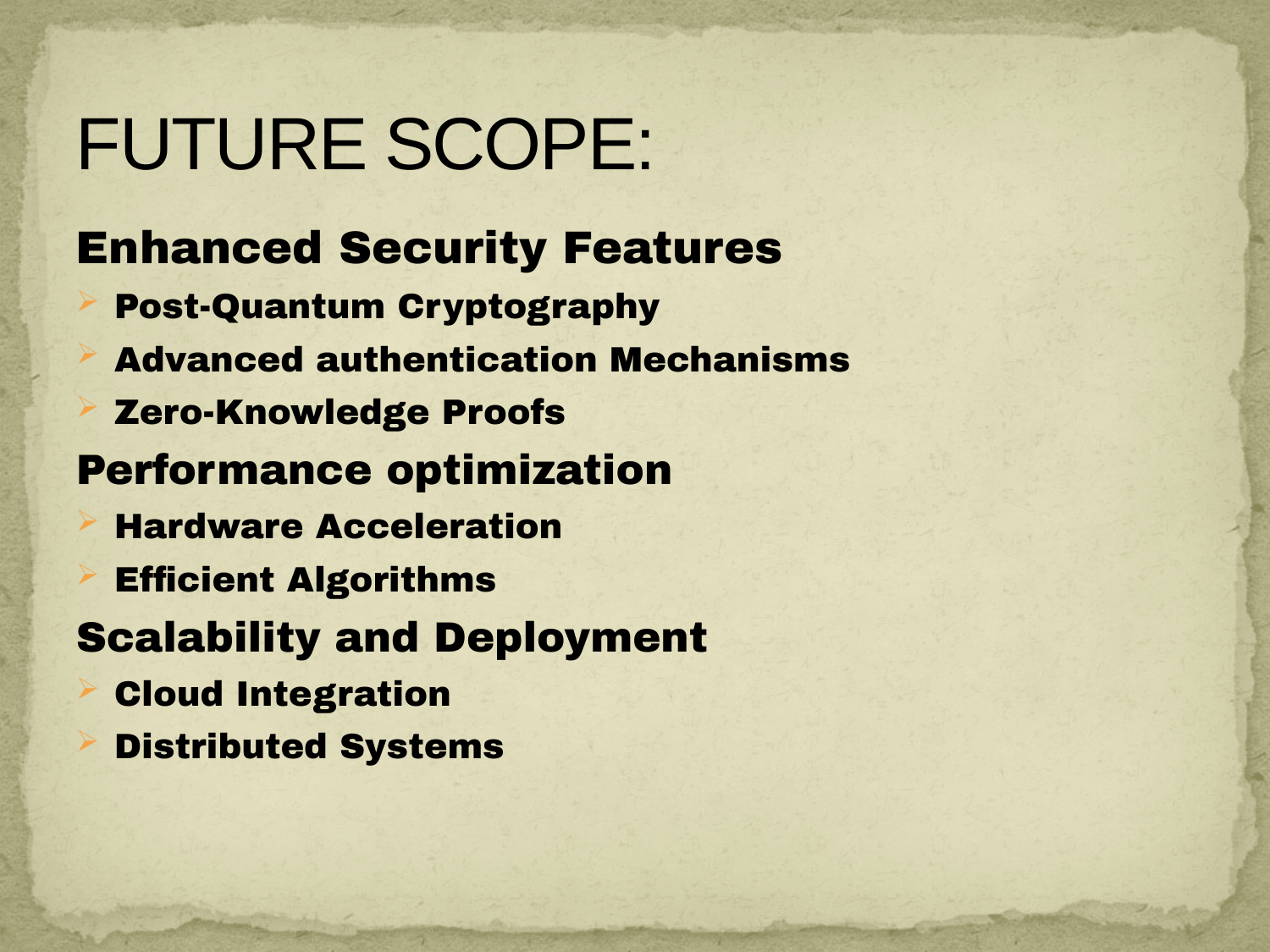

# FUTURE SCOPE:
Enhanced Security Features
Post-Quantum Cryptography
Advanced authentication Mechanisms
Zero-Knowledge Proofs
Performance optimization
Hardware Acceleration
Efficient Algorithms
Scalability and Deployment
Cloud Integration
Distributed Systems